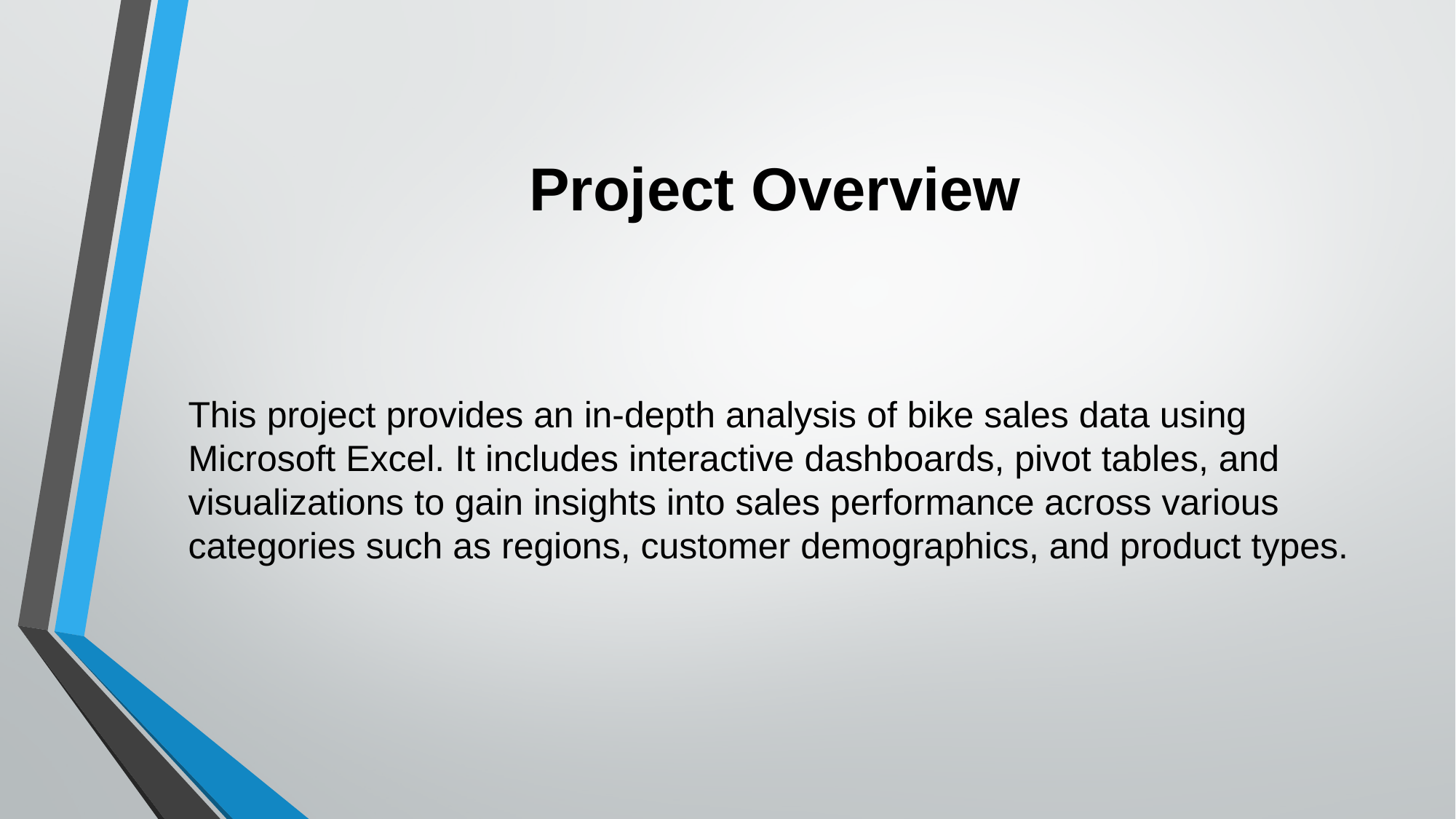

# Project Overview
This project provides an in-depth analysis of bike sales data using Microsoft Excel. It includes interactive dashboards, pivot tables, and visualizations to gain insights into sales performance across various categories such as regions, customer demographics, and product types.